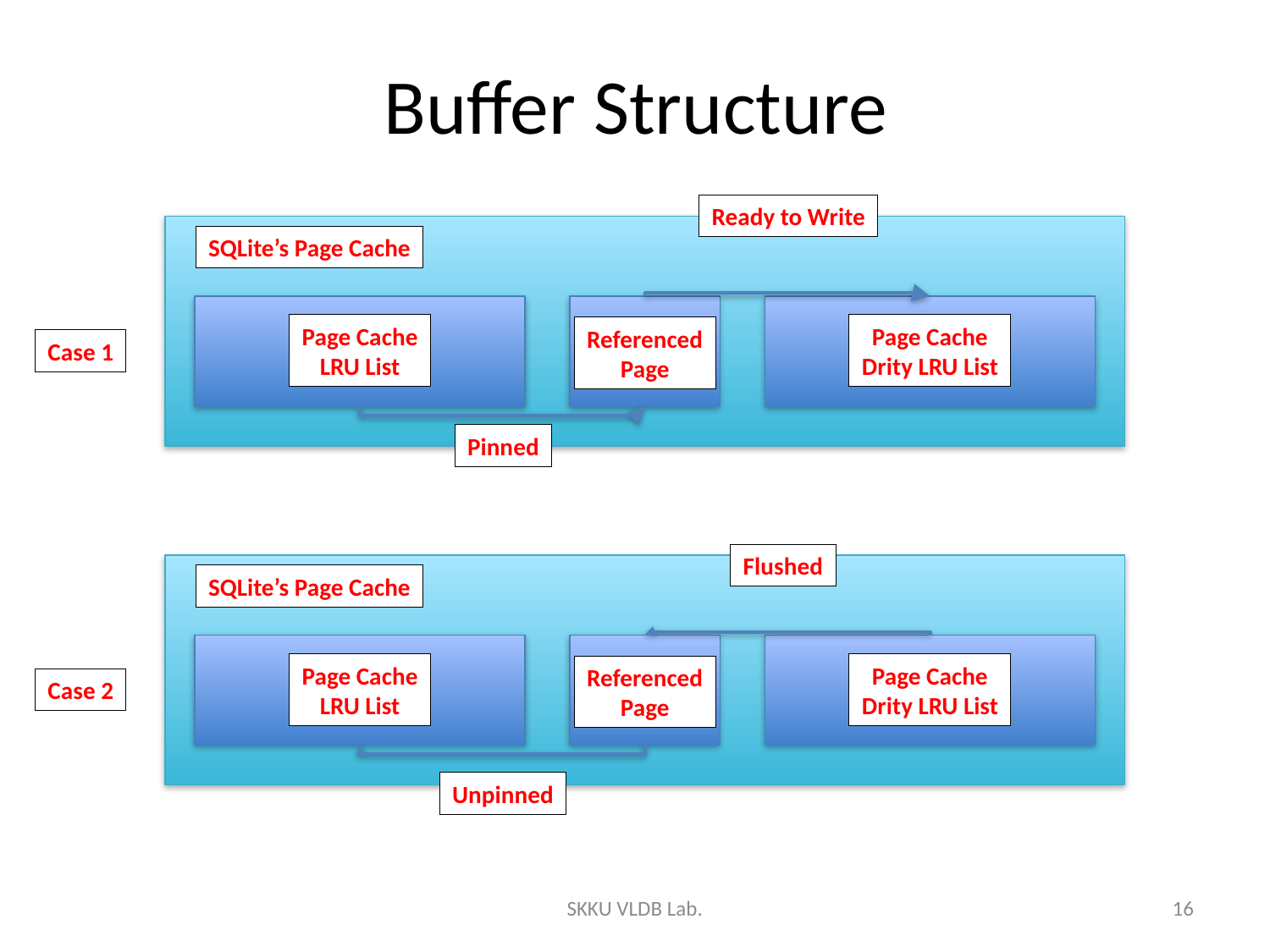

# Buffer Structure
Ready to Write

SQLite’s Page Cache

Page Cache
LRU List
Page Cache
Drity LRU List
Referenced
Page
Case 1
Pinned
Flushed

SQLite’s Page Cache

Page Cache
LRU List
Page Cache
Drity LRU List
Referenced
Page
Case 2
Unpinned
SKKU VLDB Lab.
16